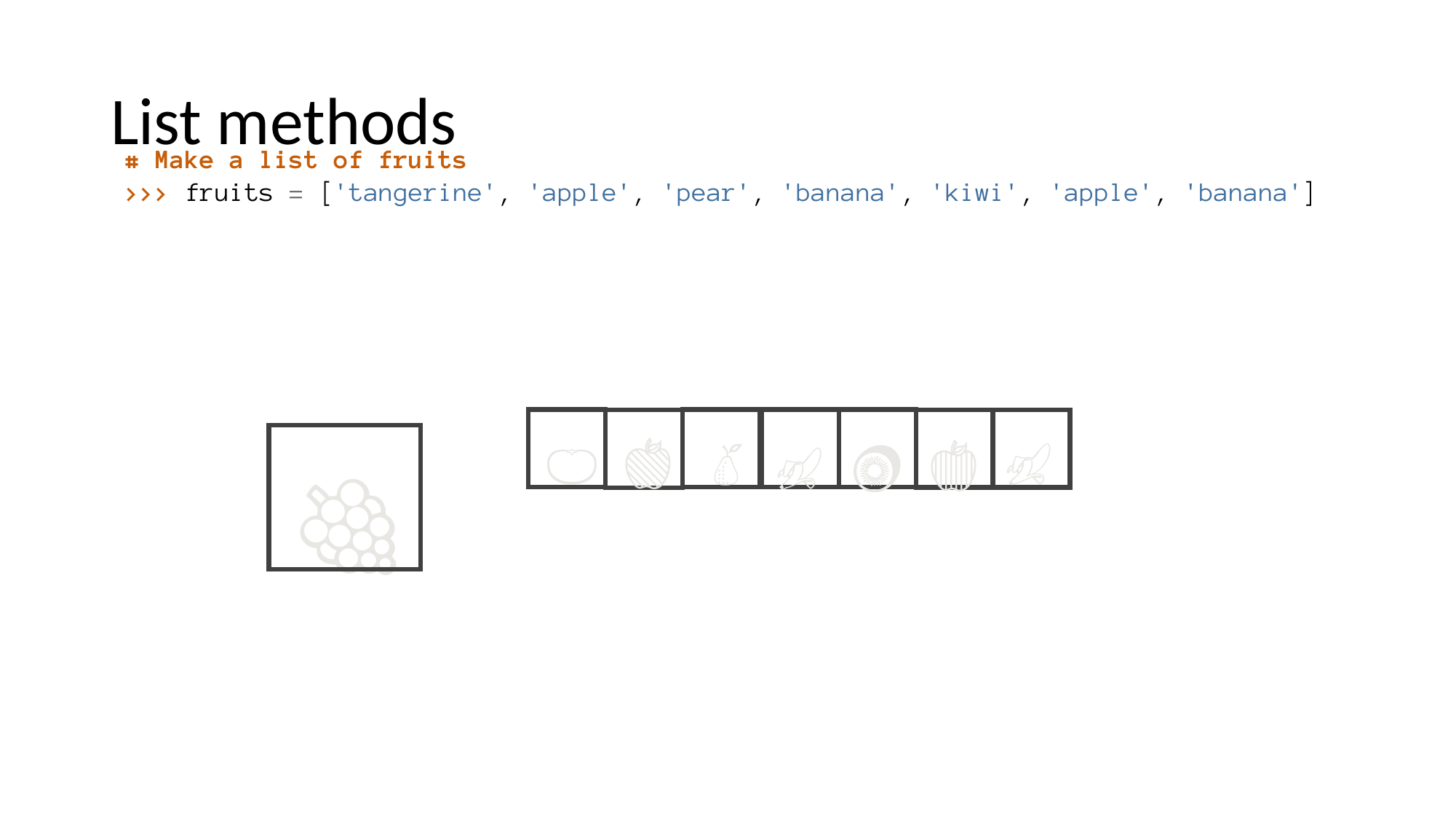

# List methods
# Make a list of fruits
>>> fruits = ['tangerine', 'apple', 'pear', 'banana', 'kiwi', 'apple', 'banana']

🍊

🍏
🍎
🍐

🥝
🍌
🍌
🍇